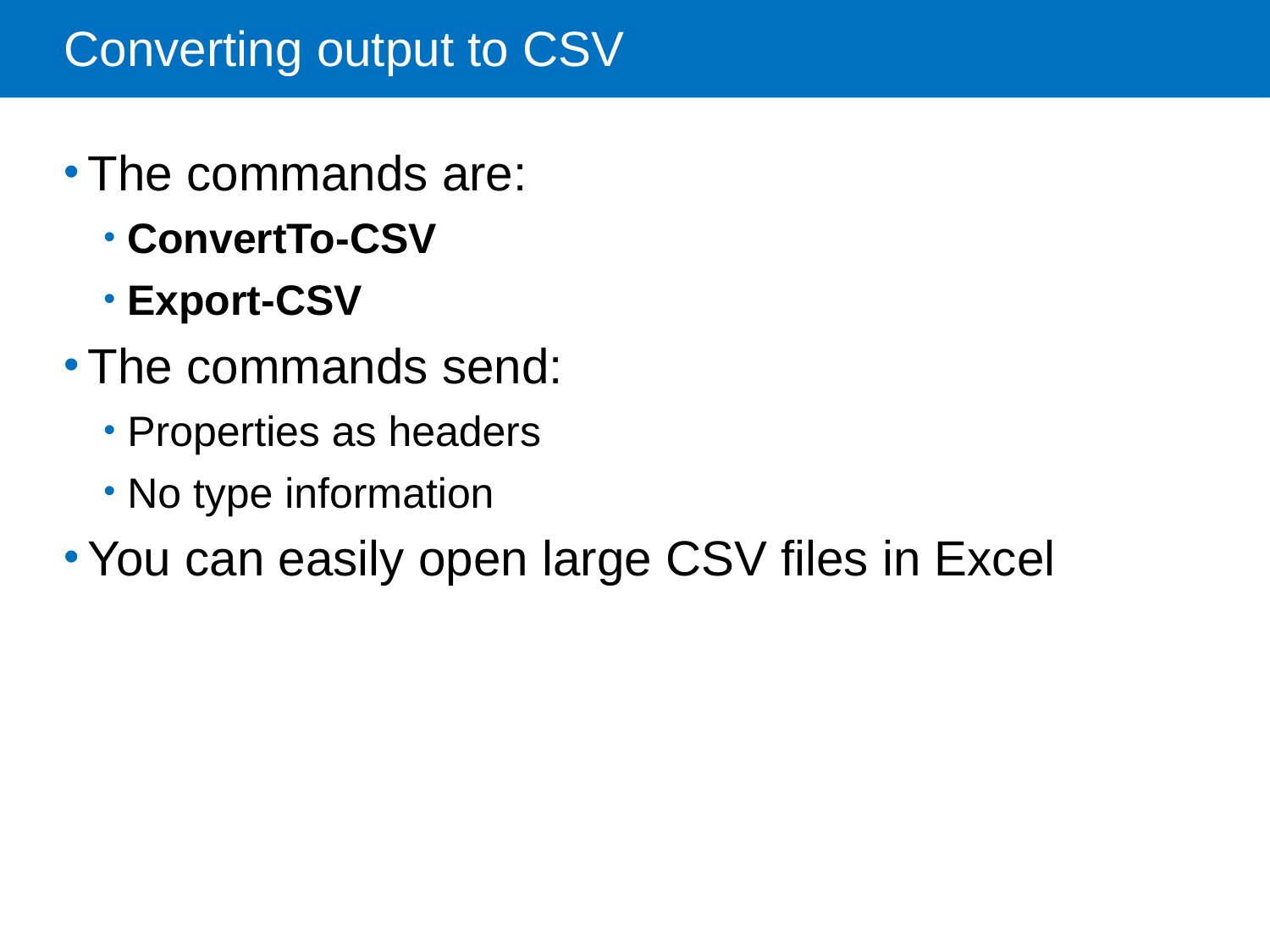

# Converting output to CSV
The commands are:
ConvertTo-CSV
Export-CSV
The commands send:
Properties as headers
No type information
You can easily open large CSV files in Excel